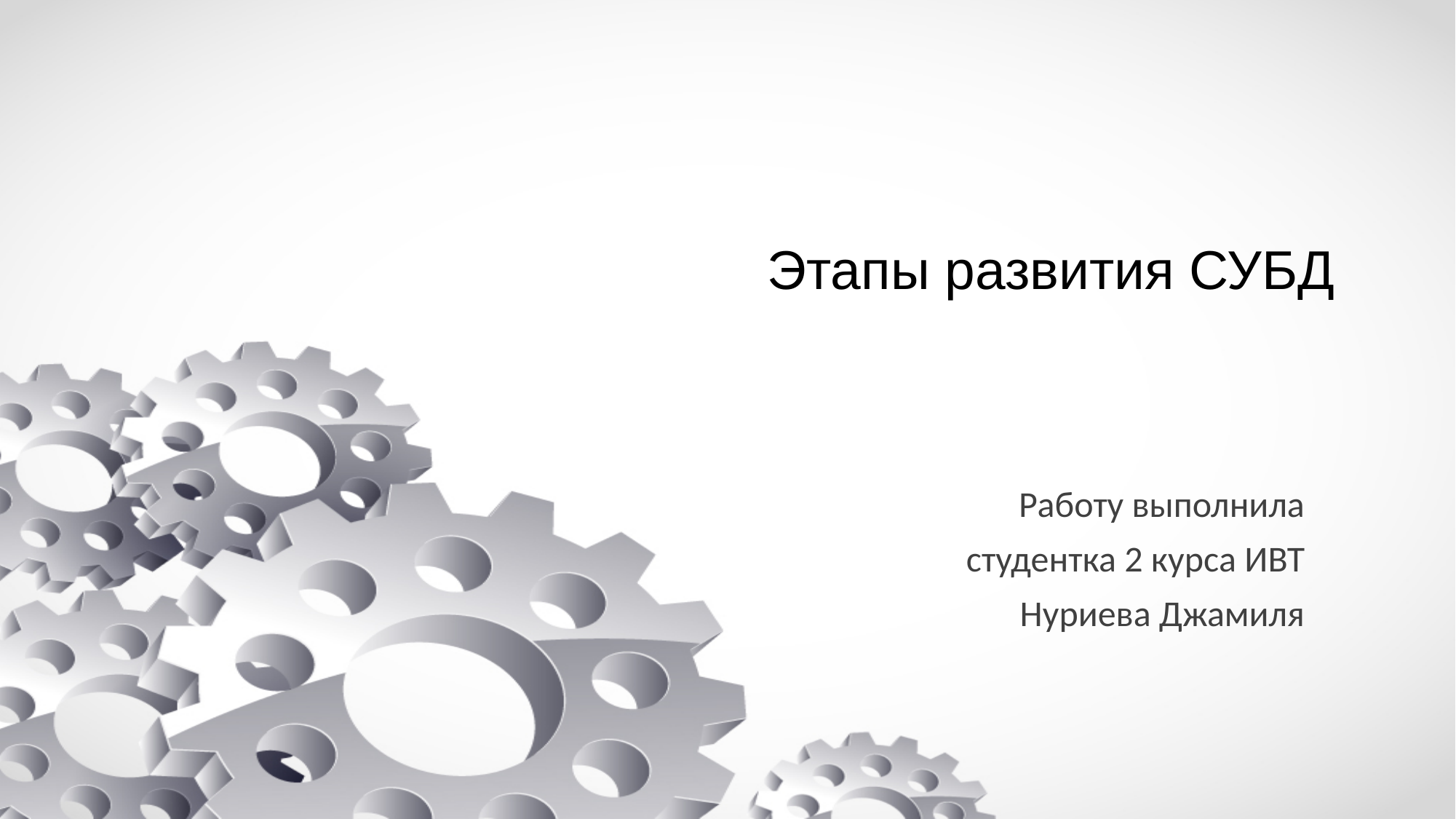

# Этапы развития СУБД
Работу выполнила
студентка 2 курса ИВТ
Нуриева Джамиля